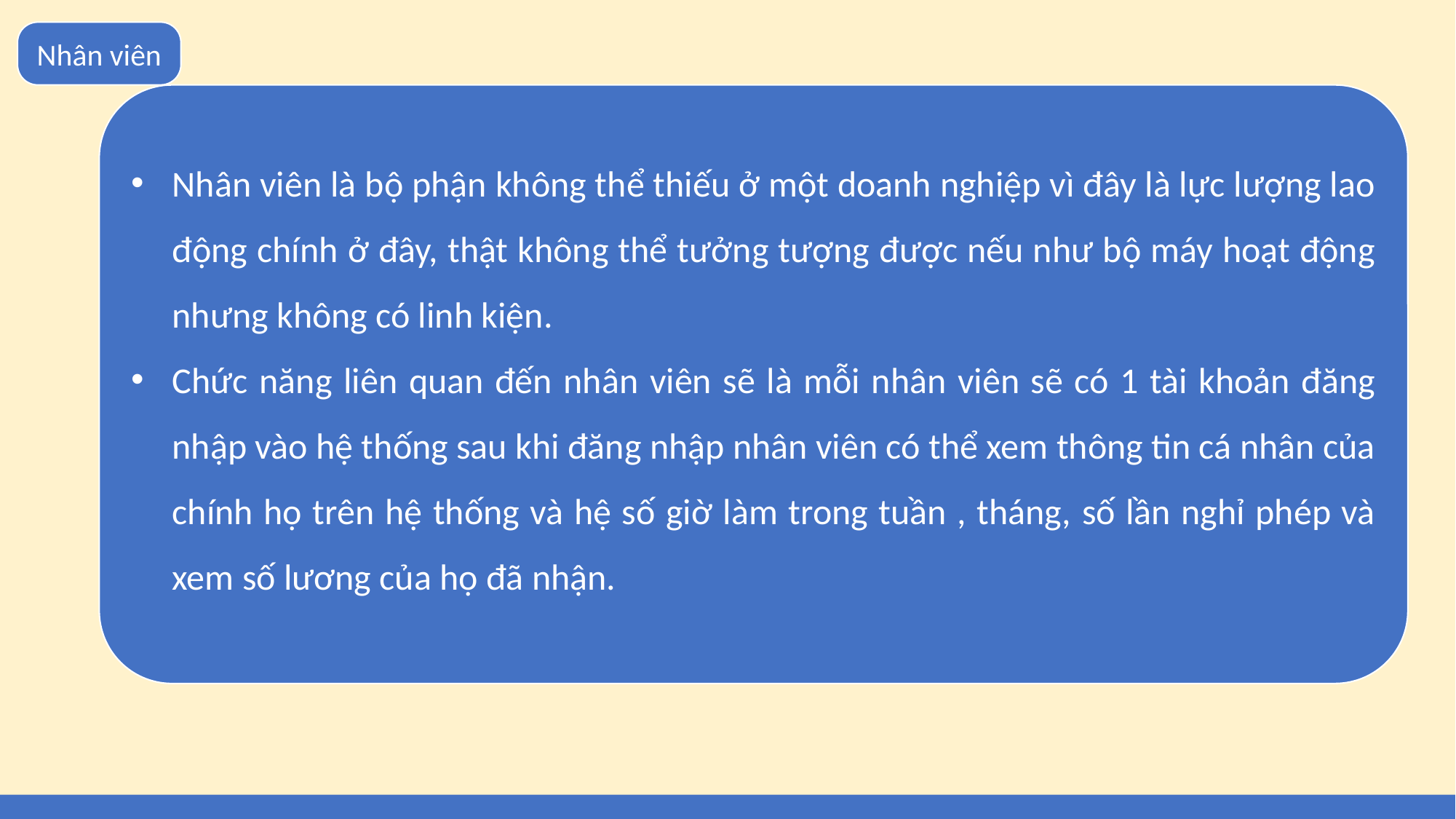

Nhân viên

Nhân viên là bộ phận không thể thiếu ở một doanh nghiệp vì đây là lực lượng lao động chính ở đây, thật không thể tưởng tượng được nếu như bộ máy hoạt động nhưng không có linh kiện.
Chức năng liên quan đến nhân viên sẽ là mỗi nhân viên sẽ có 1 tài khoản đăng nhập vào hệ thống sau khi đăng nhập nhân viên có thể xem thông tin cá nhân của chính họ trên hệ thống và hệ số giờ làm trong tuần , tháng, số lần nghỉ phép và xem số lương của họ đã nhận.